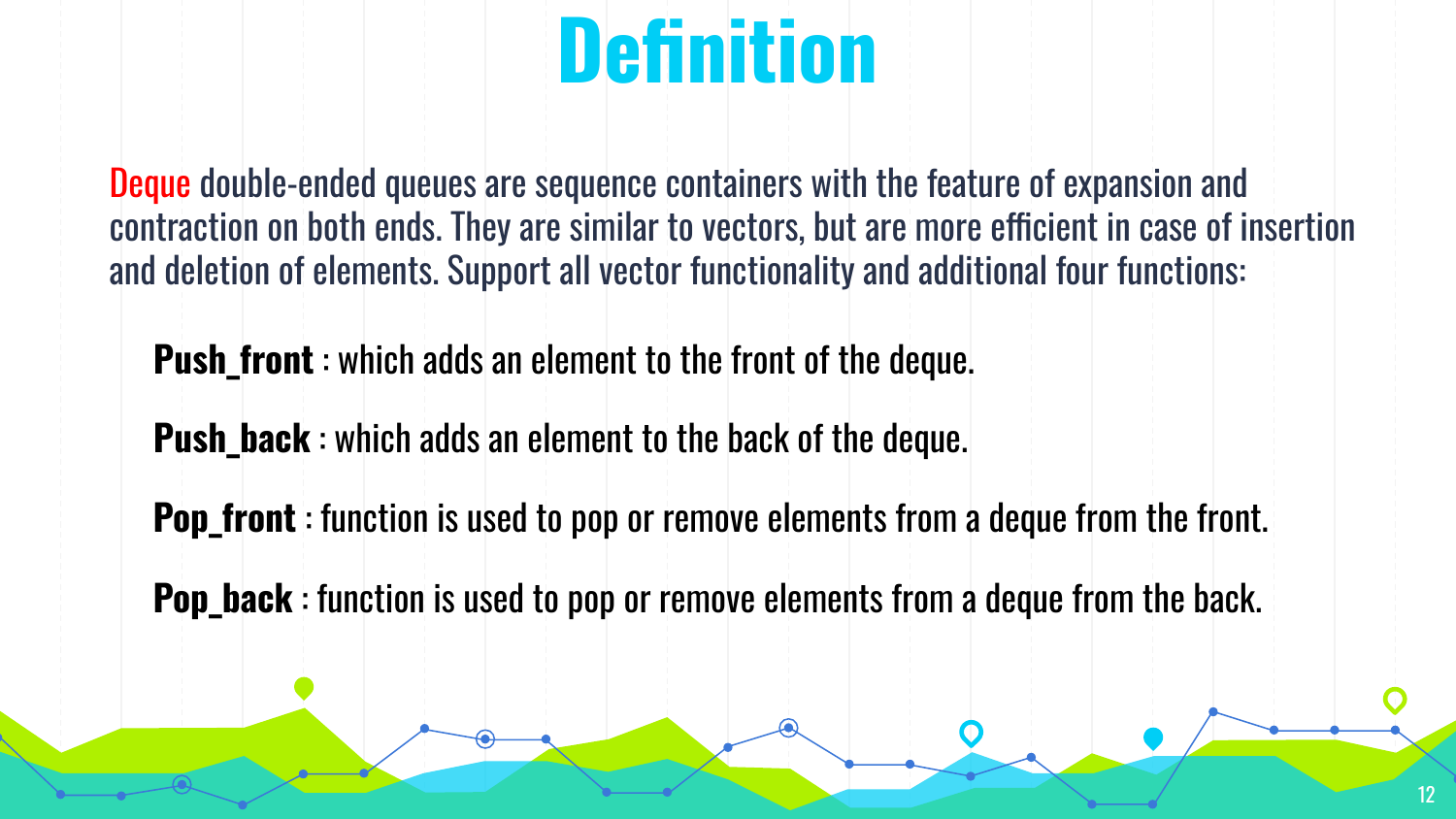

Definition
Deque double-ended queues are sequence containers with the feature of expansion and contraction on both ends. They are similar to vectors, but are more efficient in case of insertion and deletion of elements. Support all vector functionality and additional four functions:
Push_front : which adds an element to the front of the deque.
Push_back : which adds an element to the back of the deque.
Pop_front : function is used to pop or remove elements from a deque from the front.
Pop_back : function is used to pop or remove elements from a deque from the back.
12